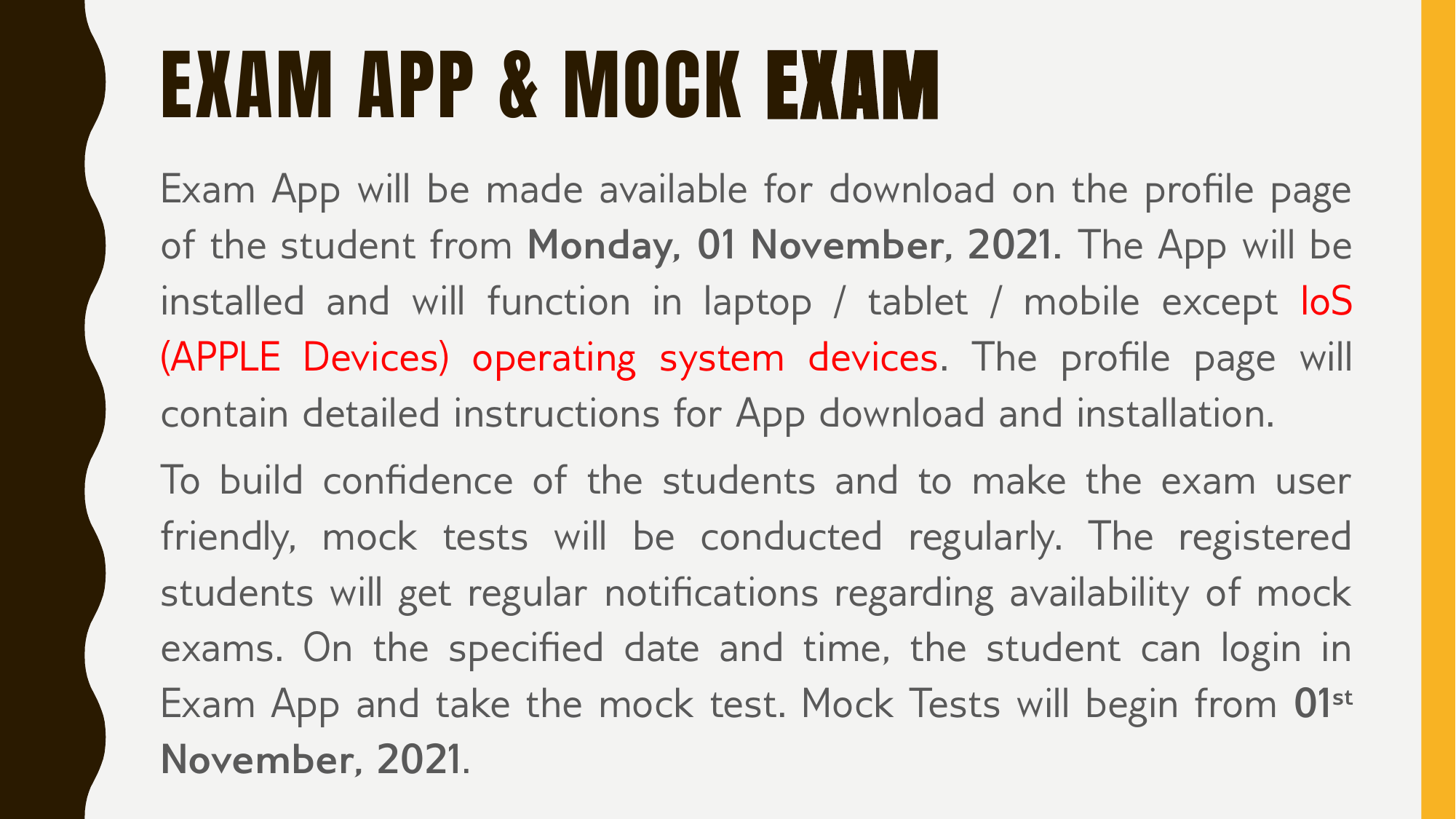

# Exam app & mock EXAM
Exam App will be made available for download on the profile page of the student from Monday, 01 November, 2021. The App will be installed and will function in laptop / tablet / mobile except IoS (APPLE Devices) operating system devices. The profile page will contain detailed instructions for App download and installation.
To build confidence of the students and to make the exam user friendly, mock tests will be conducted regularly. The registered students will get regular notifications regarding availability of mock exams. On the specified date and time, the student can login in Exam App and take the mock test. Mock Tests will begin from 01st November, 2021.